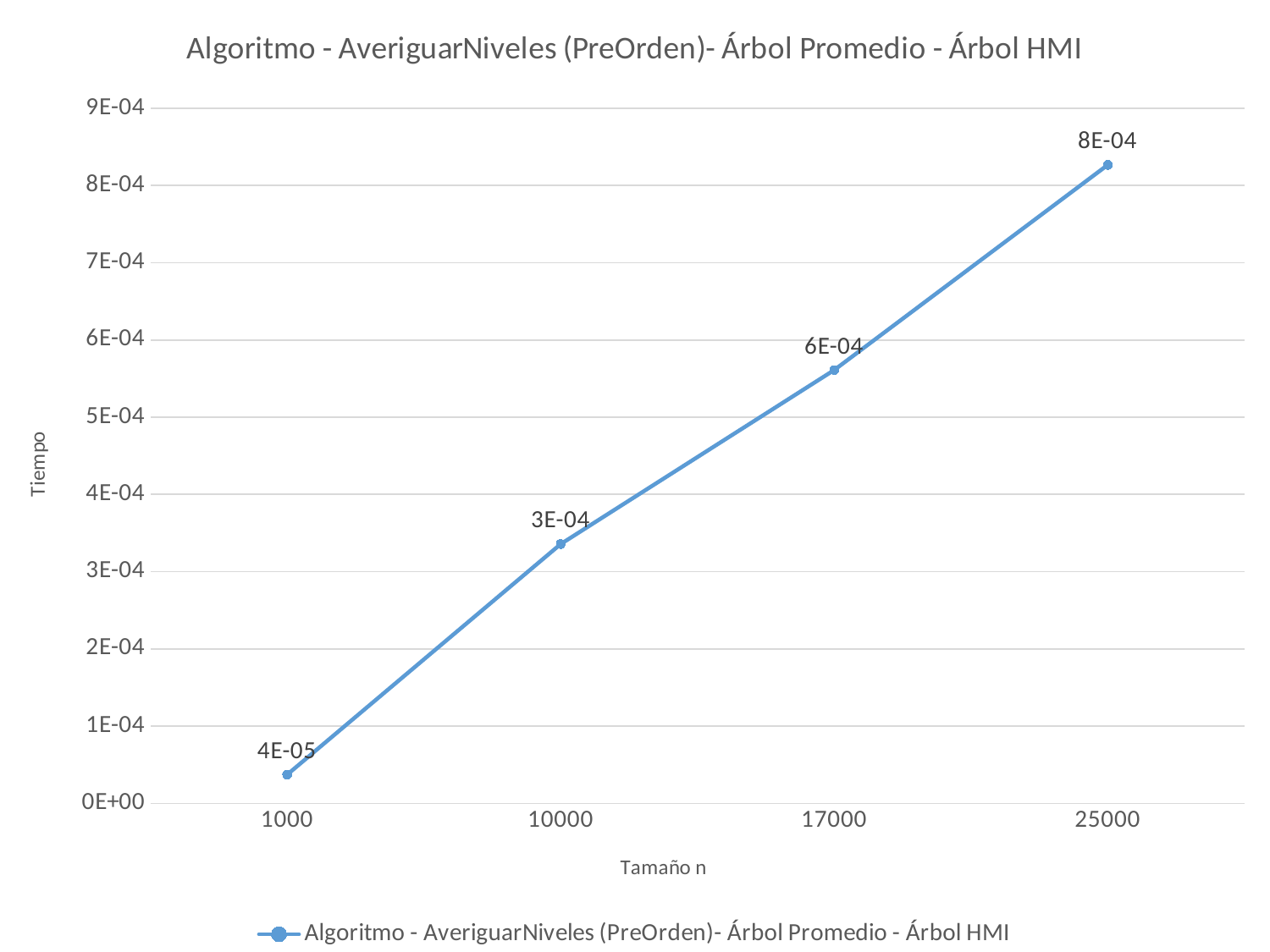

### Chart:

| Category | Algoritmo - AveriguarNiveles (PreOrden)- Árbol Promedio - Árbol HMI |
|---|---|
| 1000 | 3.71933e-05 |
| 10000 | 0.000335693 |
| 17000 | 0.000560999 |
| 25000 | 0.000826597 |